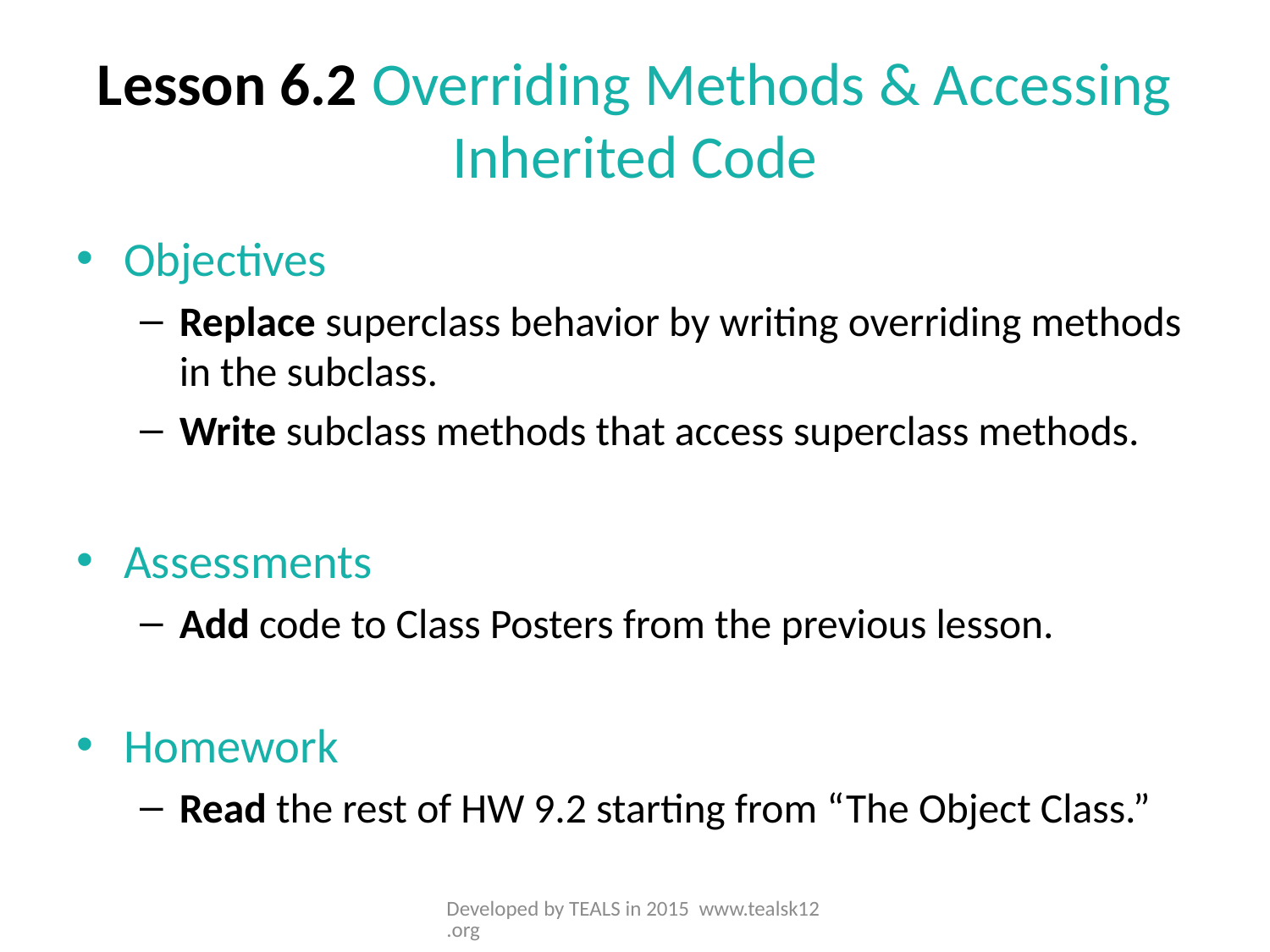

# Lesson 6.2 Overriding Methods & Accessing Inherited Code
Objectives
Replace superclass behavior by writing overriding methods in the subclass.
Write subclass methods that access superclass methods.

Assessments
Add code to Class Posters from the previous lesson.

Homework
Read the rest of HW 9.2 starting from “The Object Class.”

Developed by TEALS in 2015  www.tealsk12.org